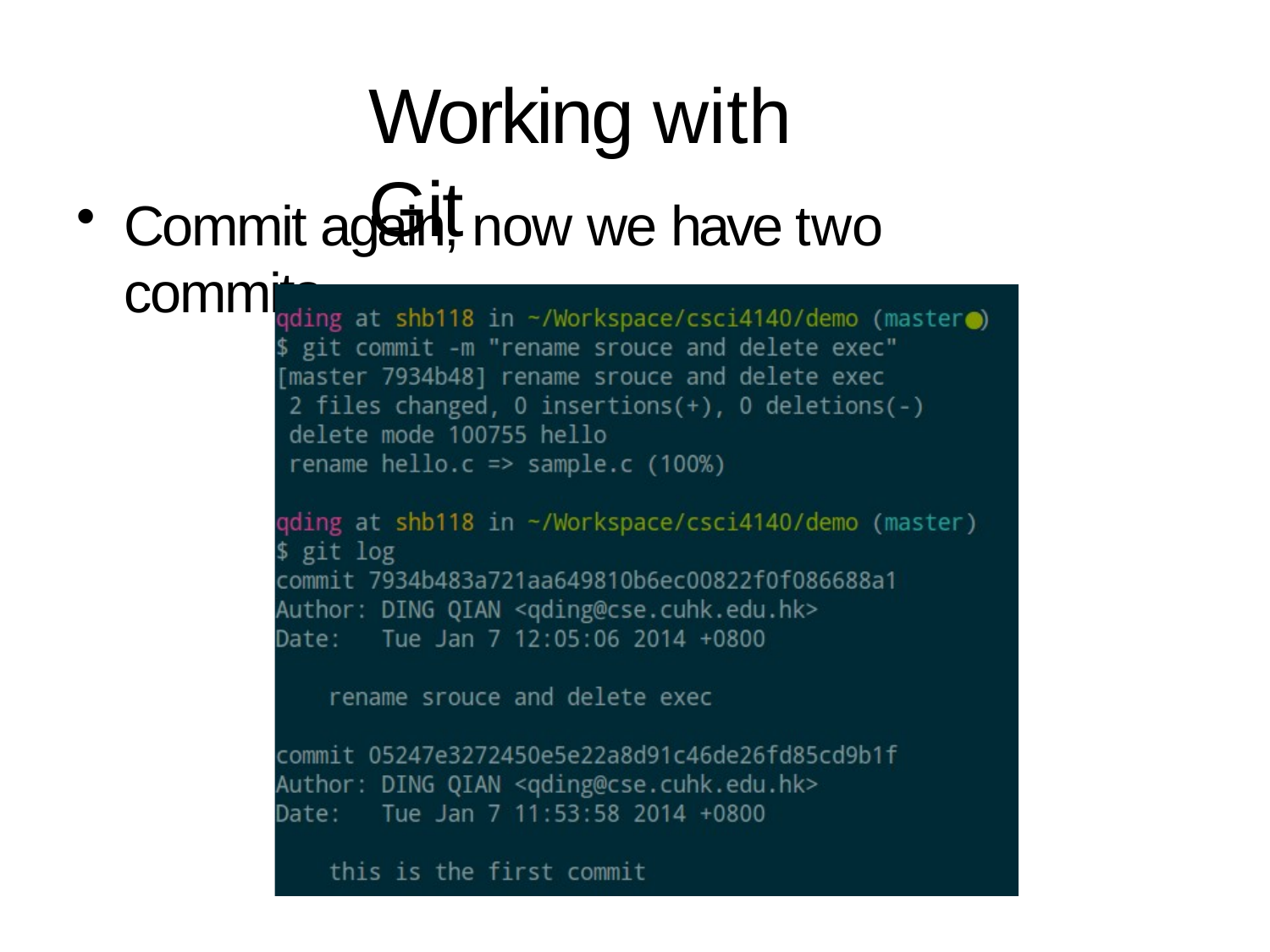

# Working with Git
Commit again, now we have two commits